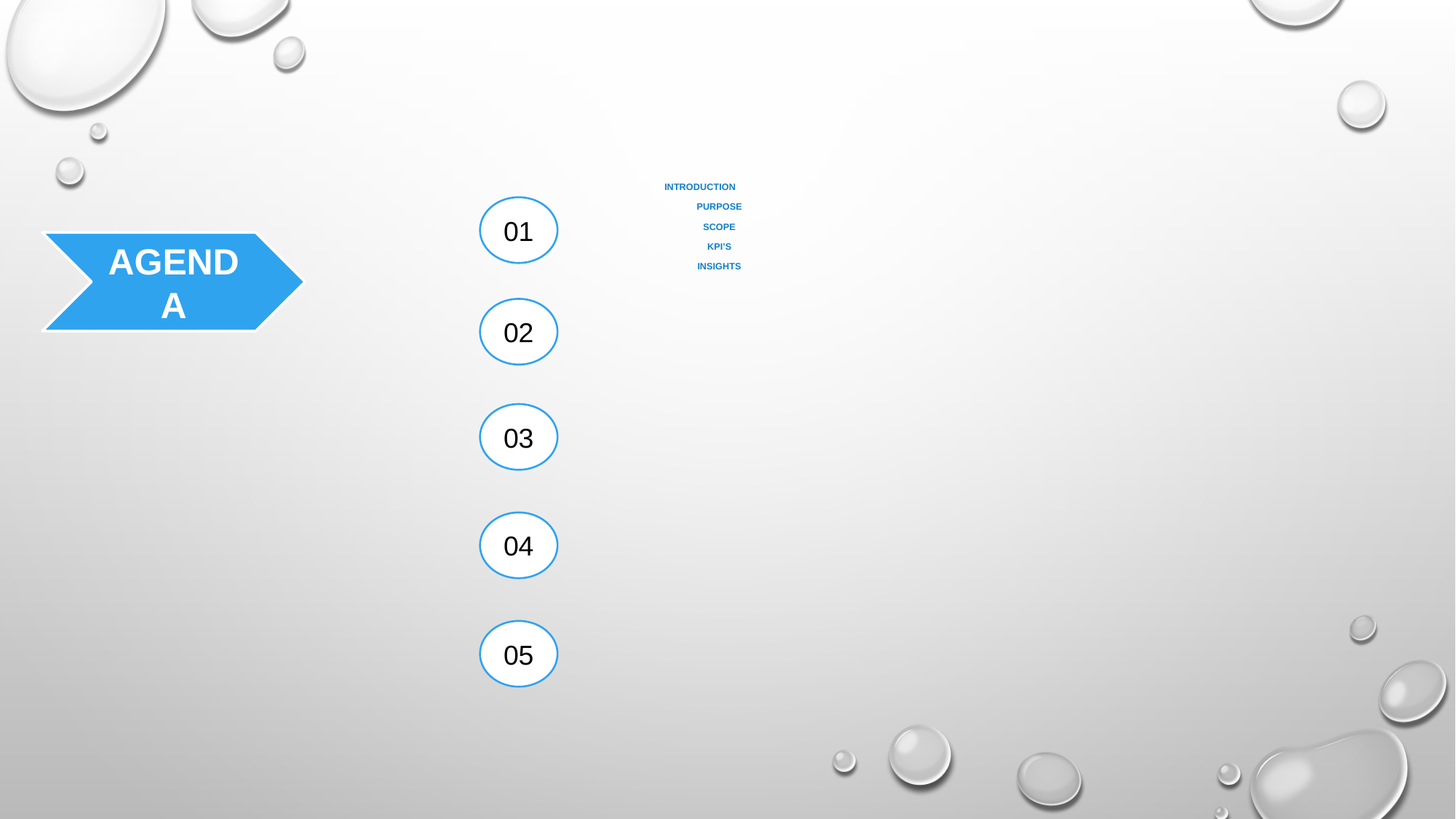

# Introduction Purpose Scope KPI’s insights
01
AGENDA
02
03
04
05